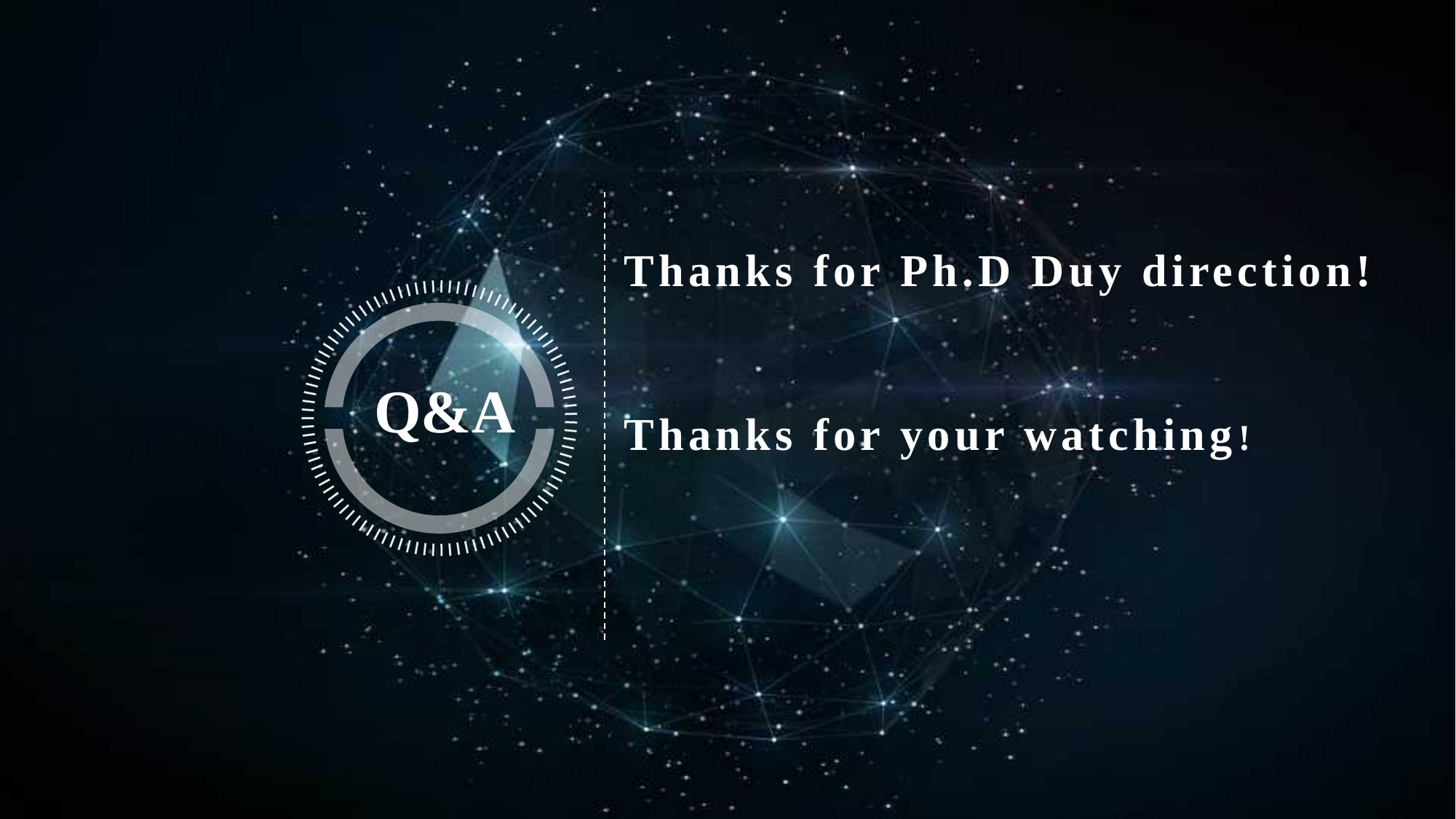

Thanks for Ph.D Duy direction!

Thanks for your watching!

Q&A